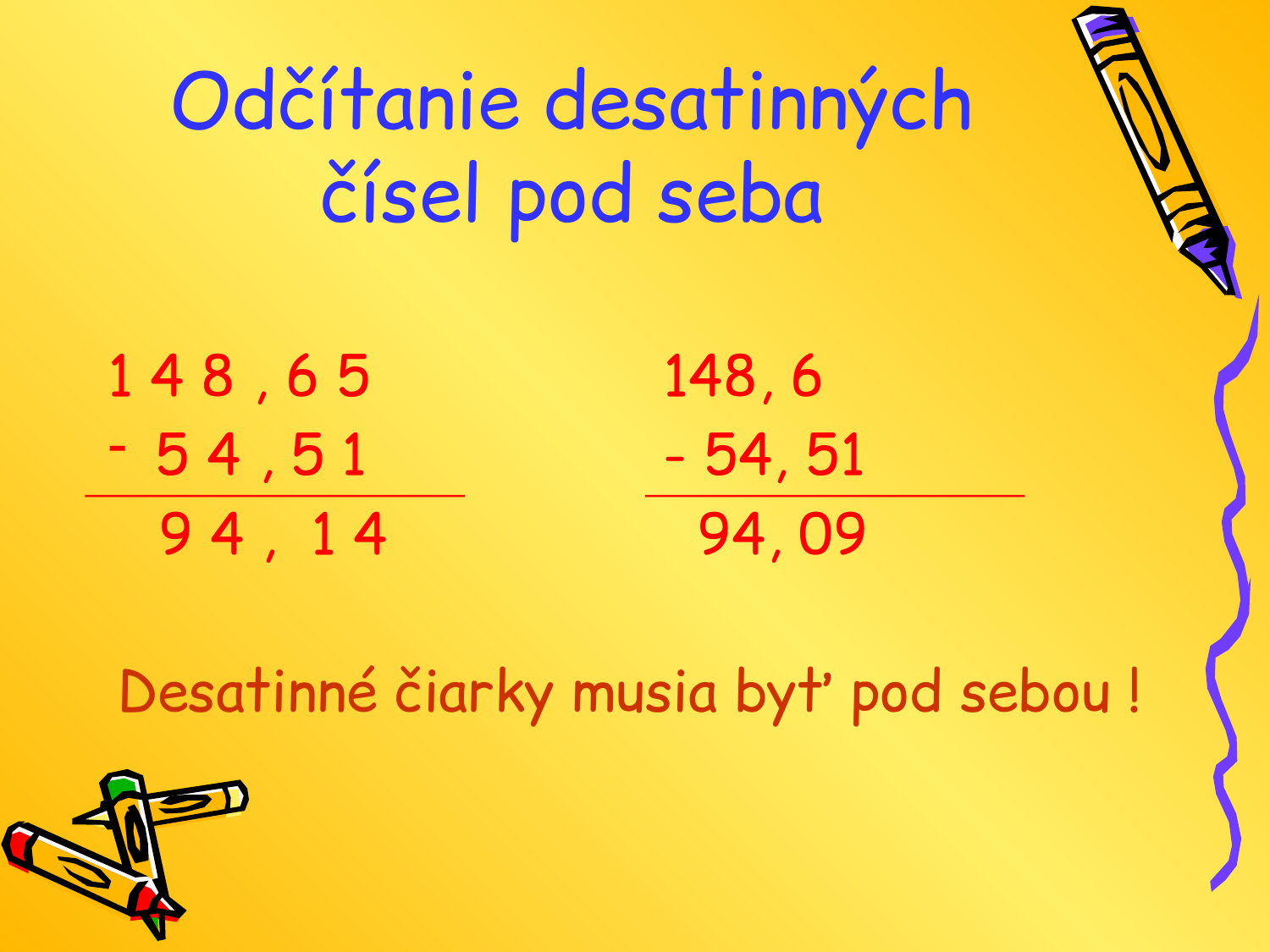

# Odčítanie desatinných čísel pod seba

1 4 8 , 6 5			148, 6
5 4 , 5 1			- 54, 51
   9 4 ,  1 4			  94, 09

Desatinné čiarky musia byť pod sebou !